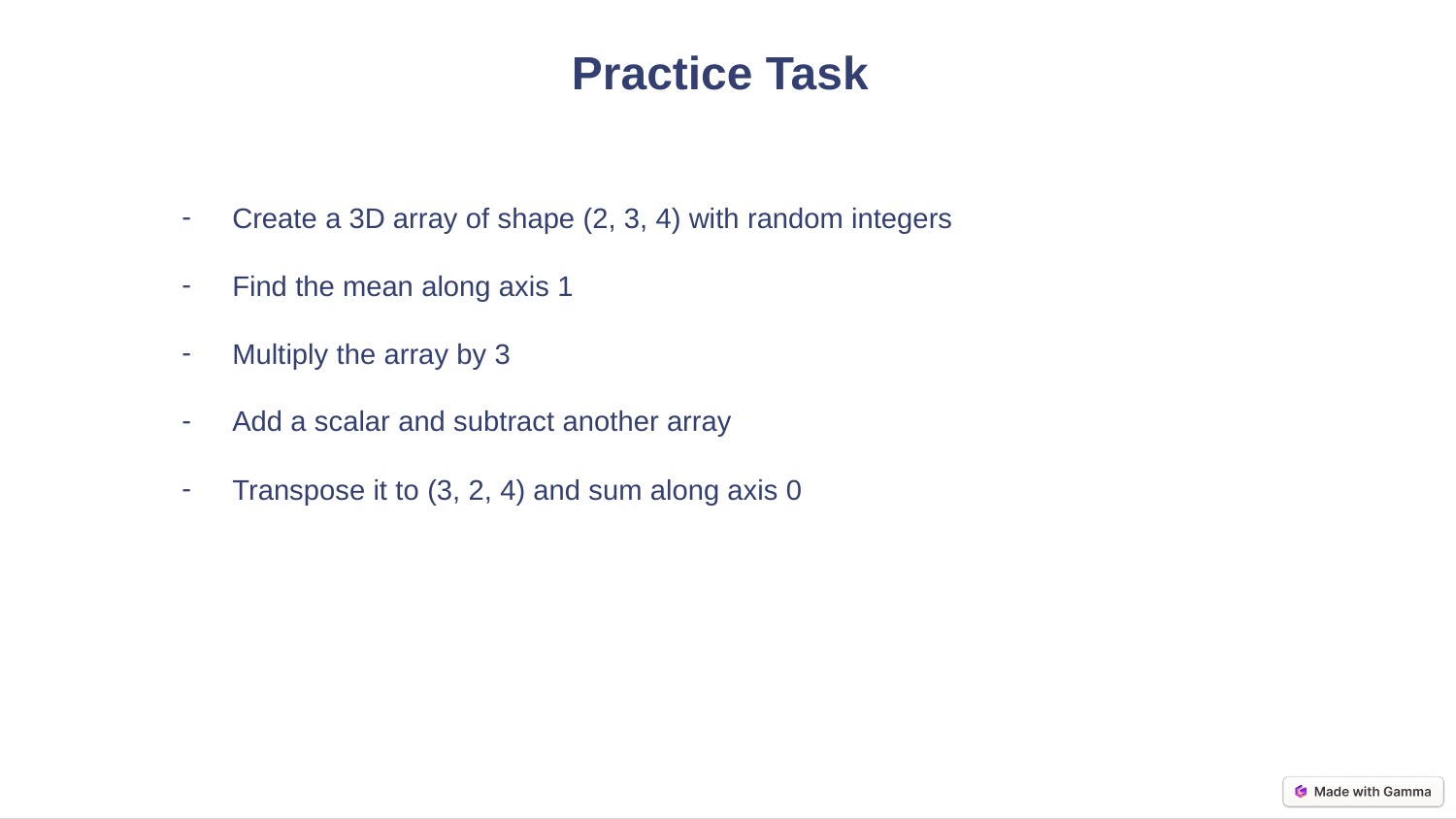

Practice Task
Create a 3D array of shape (2, 3, 4) with random integers
Find the mean along axis 1
Multiply the array by 3
Add a scalar and subtract another array
Transpose it to (3, 2, 4) and sum along axis 0